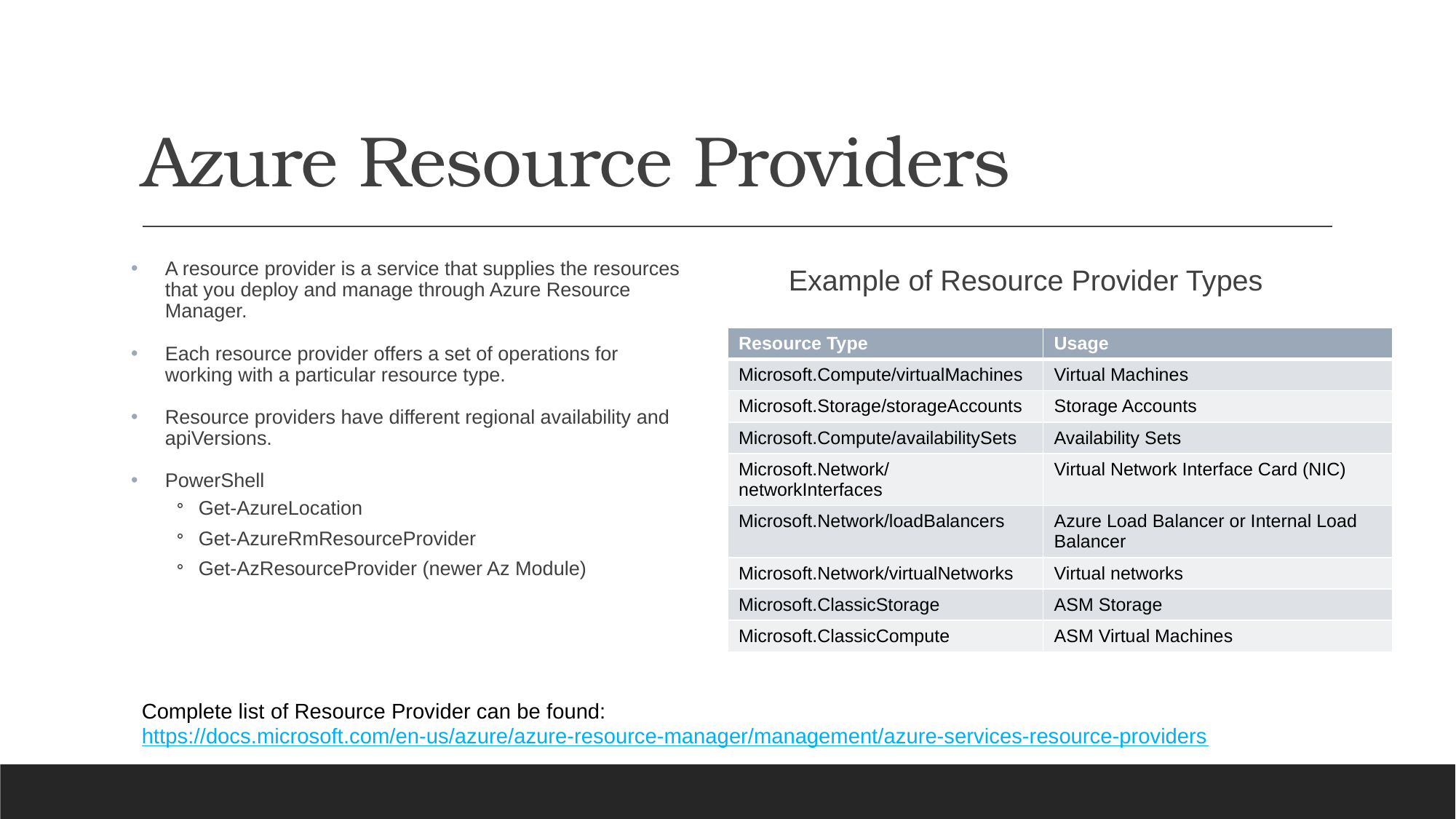

# Azure Resource Providers
A resource provider is a service that supplies the resources that you deploy and manage through Azure Resource Manager.
Each resource provider offers a set of operations for working with a particular resource type.
Resource providers have different regional availability and apiVersions.
PowerShell
Get-AzureLocation
Get-AzureRmResourceProvider
Get-AzResourceProvider (newer Az Module)

Example of Resource Provider Types
| Resource Type | Usage |
| --- | --- |
| Microsoft.Compute/virtualMachines | Virtual Machines |
| Microsoft.Storage/storageAccounts | Storage Accounts |
| Microsoft.Compute/availabilitySets | Availability Sets |
| Microsoft.Network/networkInterfaces | Virtual Network Interface Card (NIC) |
| Microsoft.Network/loadBalancers | Azure Load Balancer or Internal Load Balancer |
| Microsoft.Network/virtualNetworks | Virtual networks |
| Microsoft.ClassicStorage | ASM Storage |
| Microsoft.ClassicCompute | ASM Virtual Machines |
Complete list of Resource Provider can be found:
https://docs.microsoft.com/en-us/azure/azure-resource-manager/management/azure-services-resource-providers